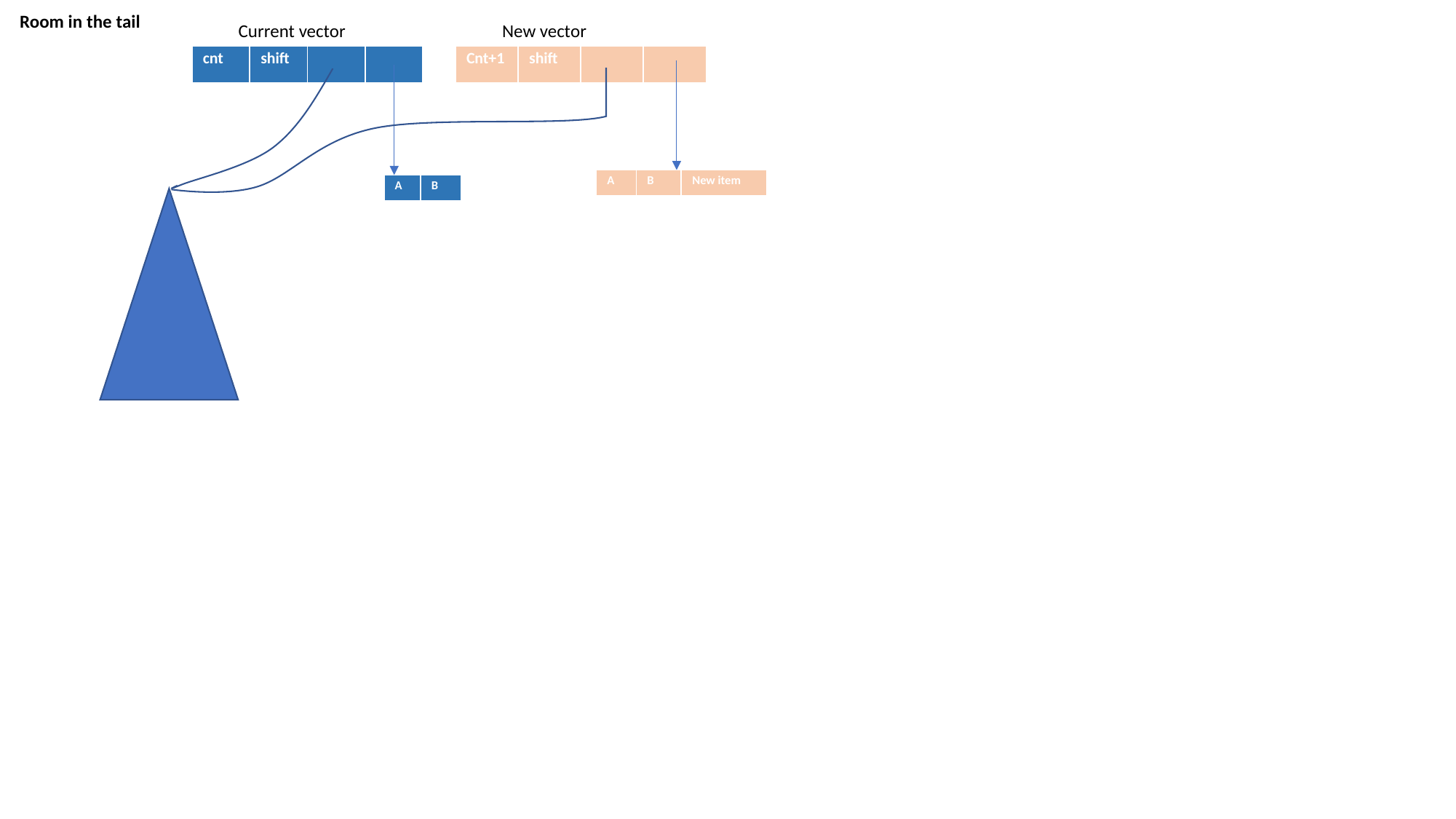

Room in the tail
New vector
Current vector
| Cnt+1 | shift |  |  |
| --- | --- | --- | --- |
| cnt | shift |  |  |
| --- | --- | --- | --- |

| A | B | New item |
| --- | --- | --- |
| A | B |
| --- | --- |